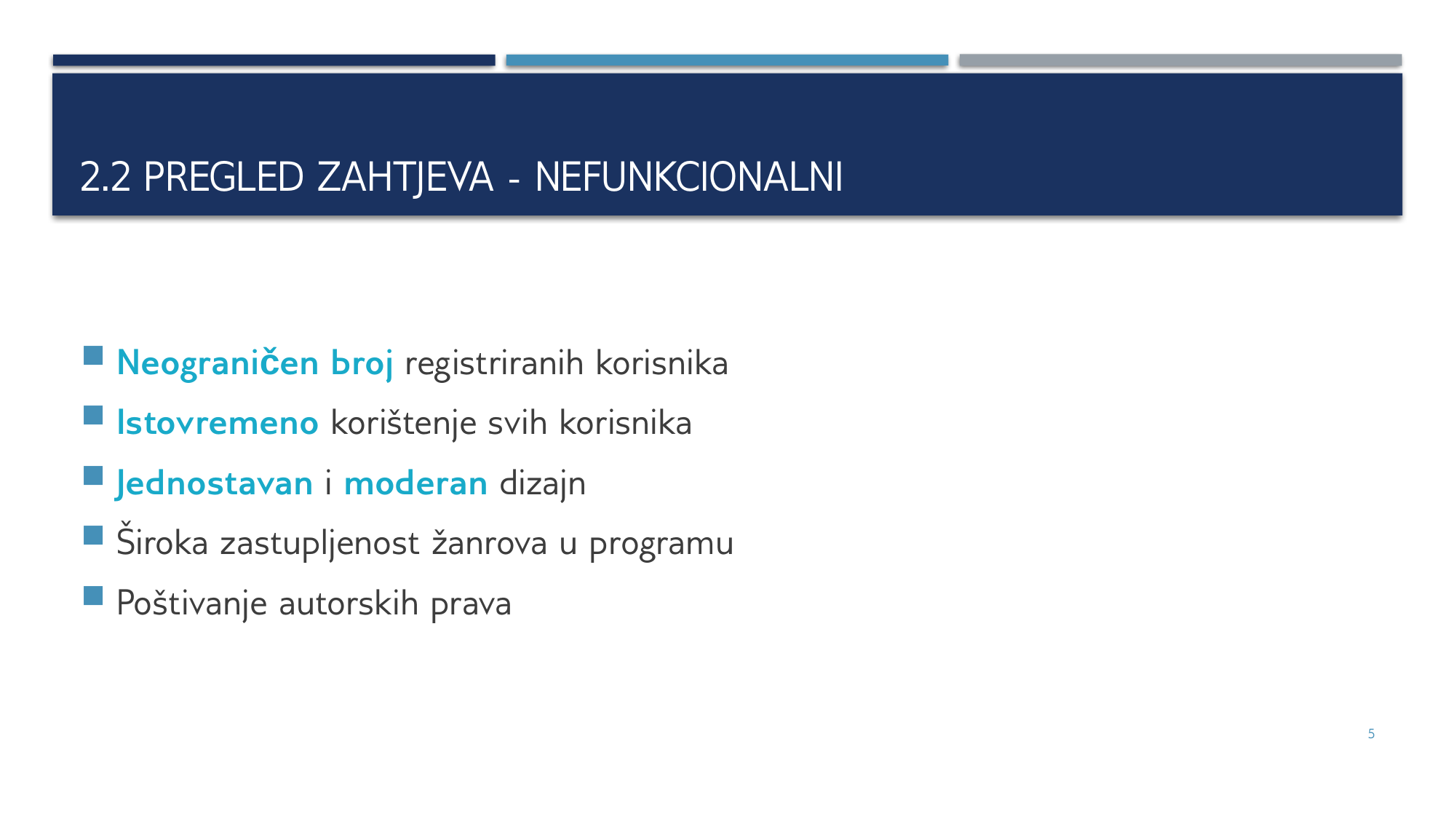

# 2.2 Pregled zahtjeva - nefunkcionalni
Neograničen broj registriranih korisnika
Istovremeno korištenje svih korisnika
Jednostavan i moderan dizajn
Široka zastupljenost žanrova u programu
Poštivanje autorskih prava
5